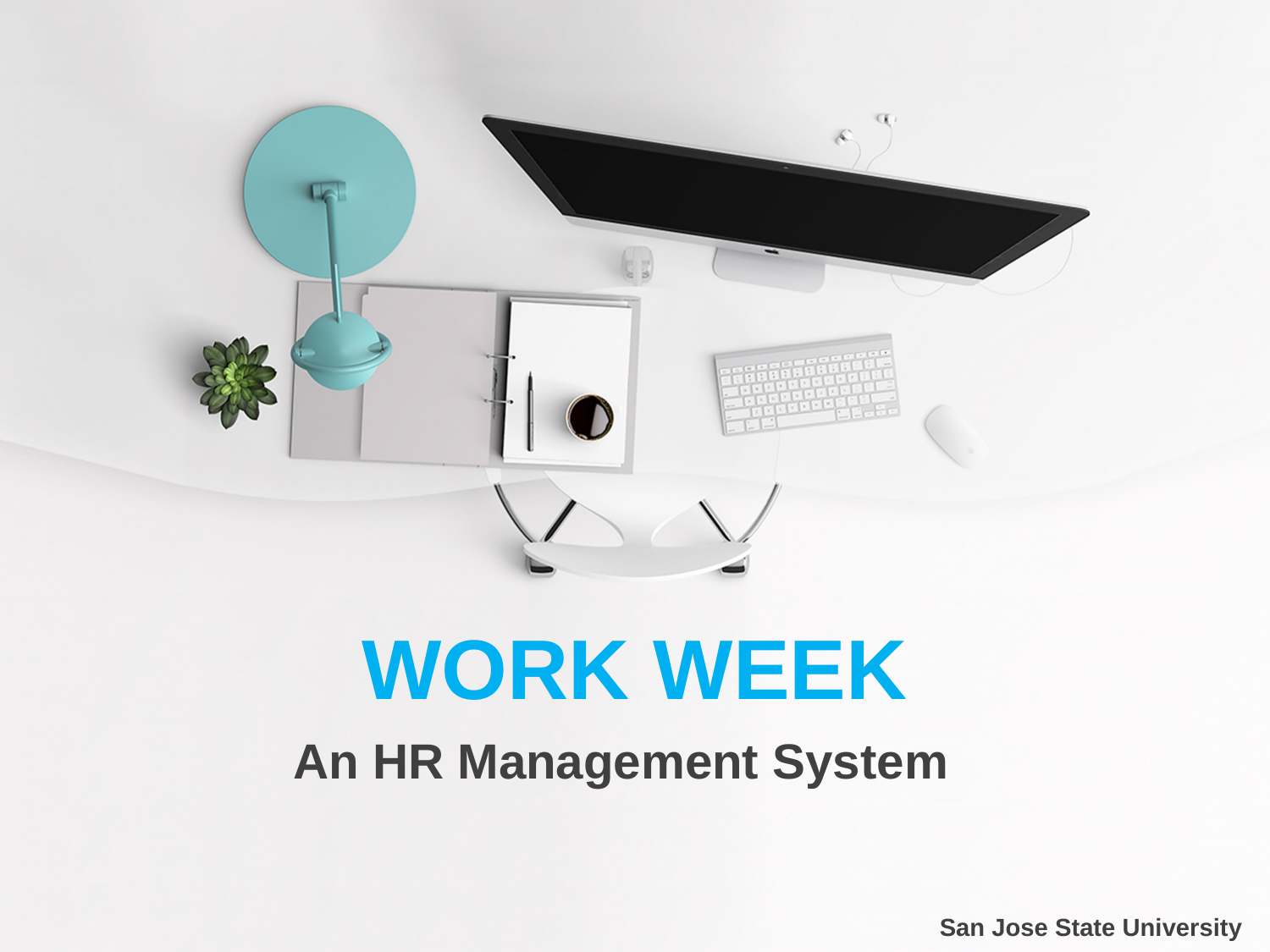

WORK WEEK
An HR Management System
San Jose State University